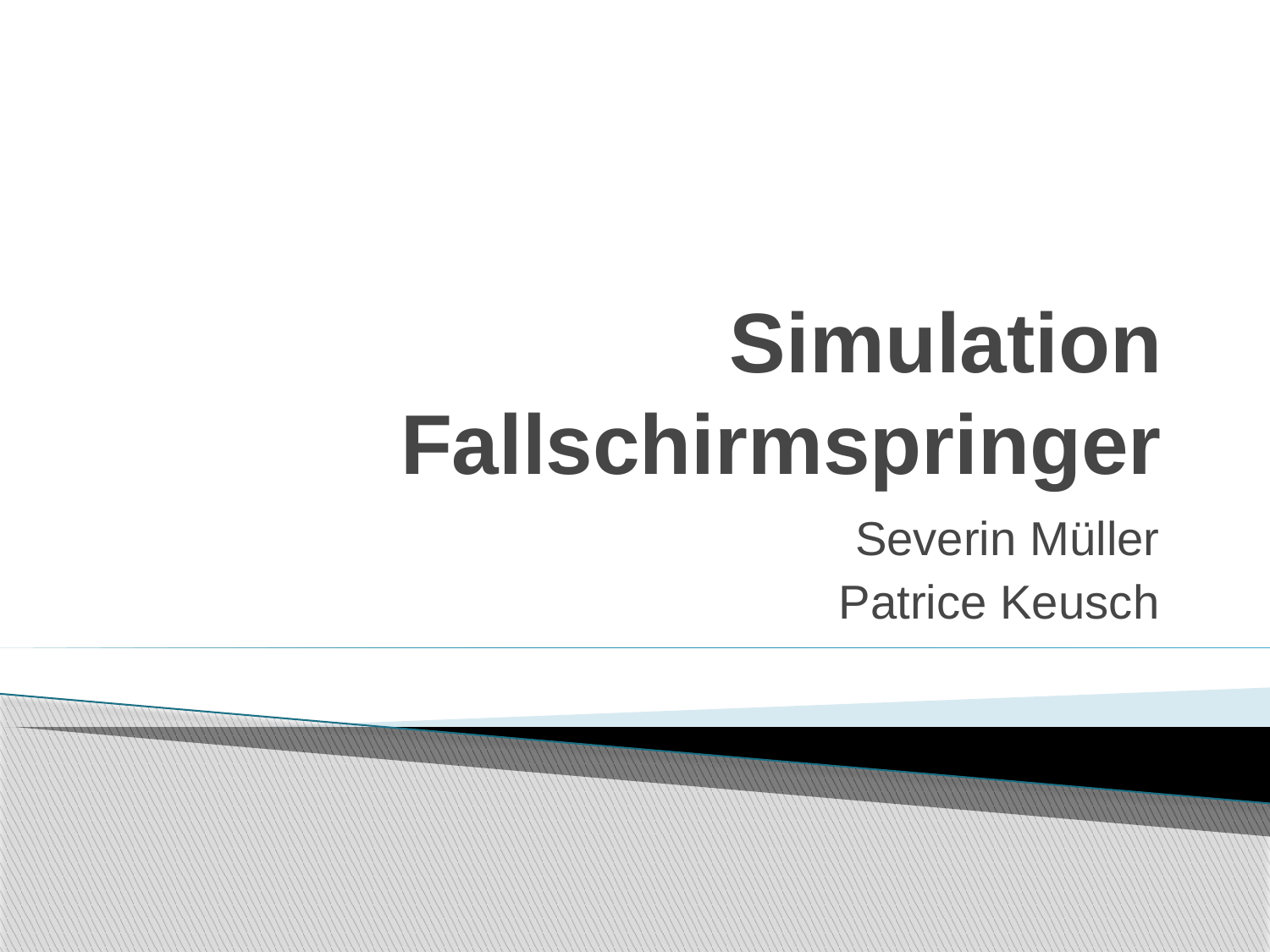

# Simulation Fallschirmspringer
Severin Müller
Patrice Keusch